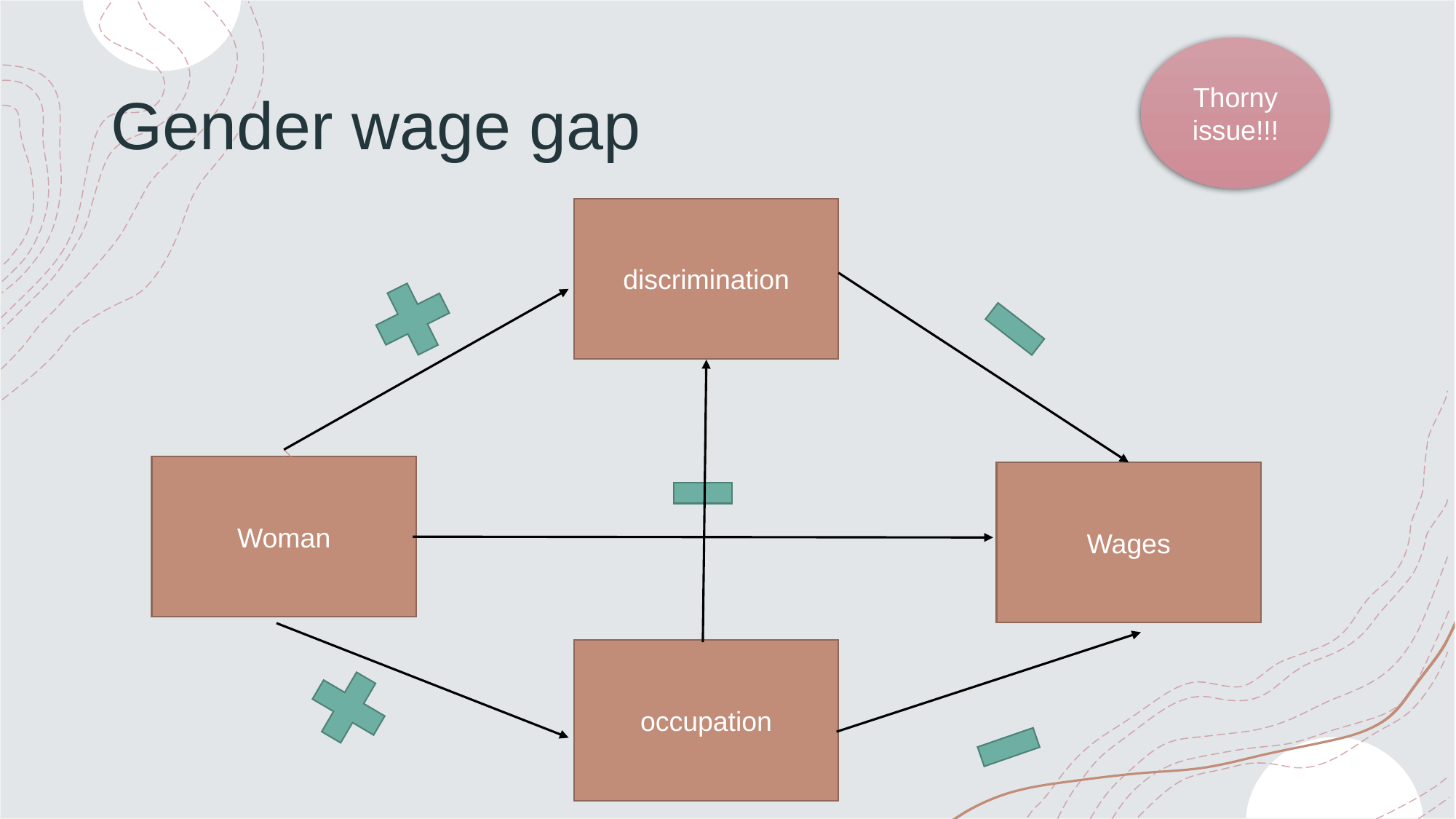

Thorny issue!!!
# Gender wage gap
discrimination

Woman
Wages
occupation